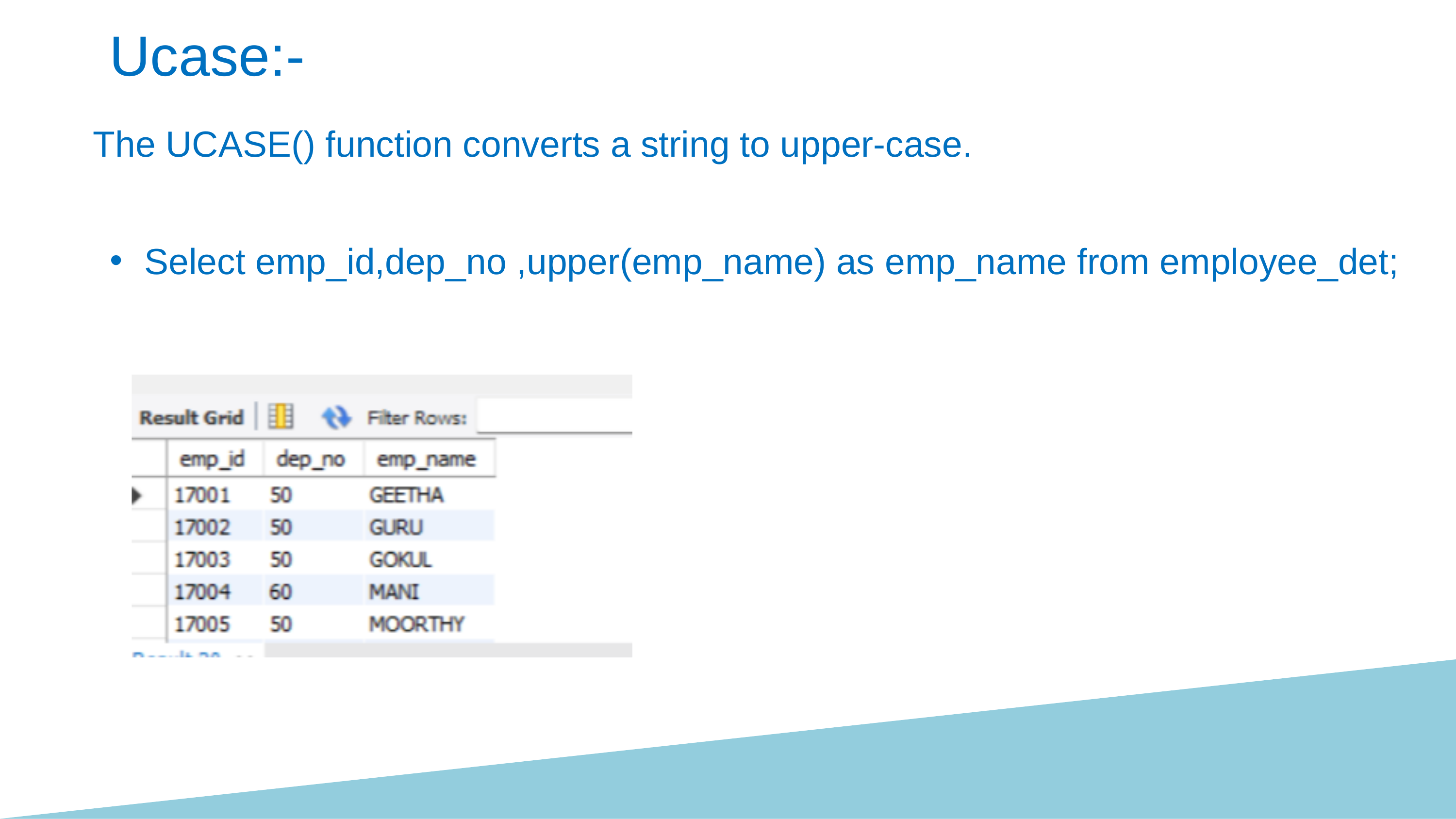

Ucase:-
The UCASE() function converts a string to upper-case.
Select emp_id,dep_no ,upper(emp_name) as emp_name from employee_det;